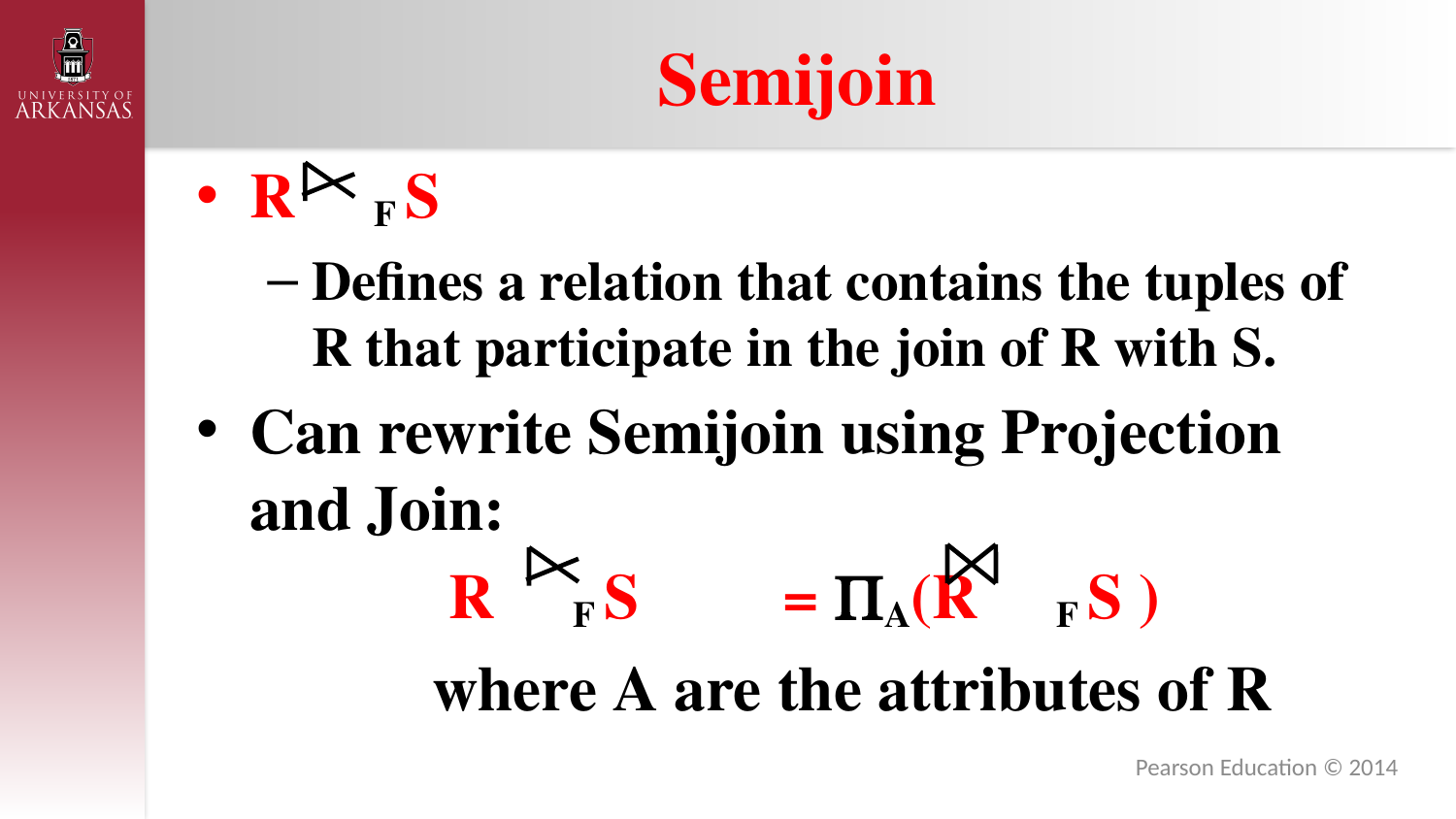

# Semijoin
R     F S
Defines a relation that contains the tuples of R that participate in the join of R with S.
Can rewrite Semijoin using Projection and Join:
                R     F S 	 = ΠA(R     F S )
               where A are the attributes of R

Pearson Education © 2014